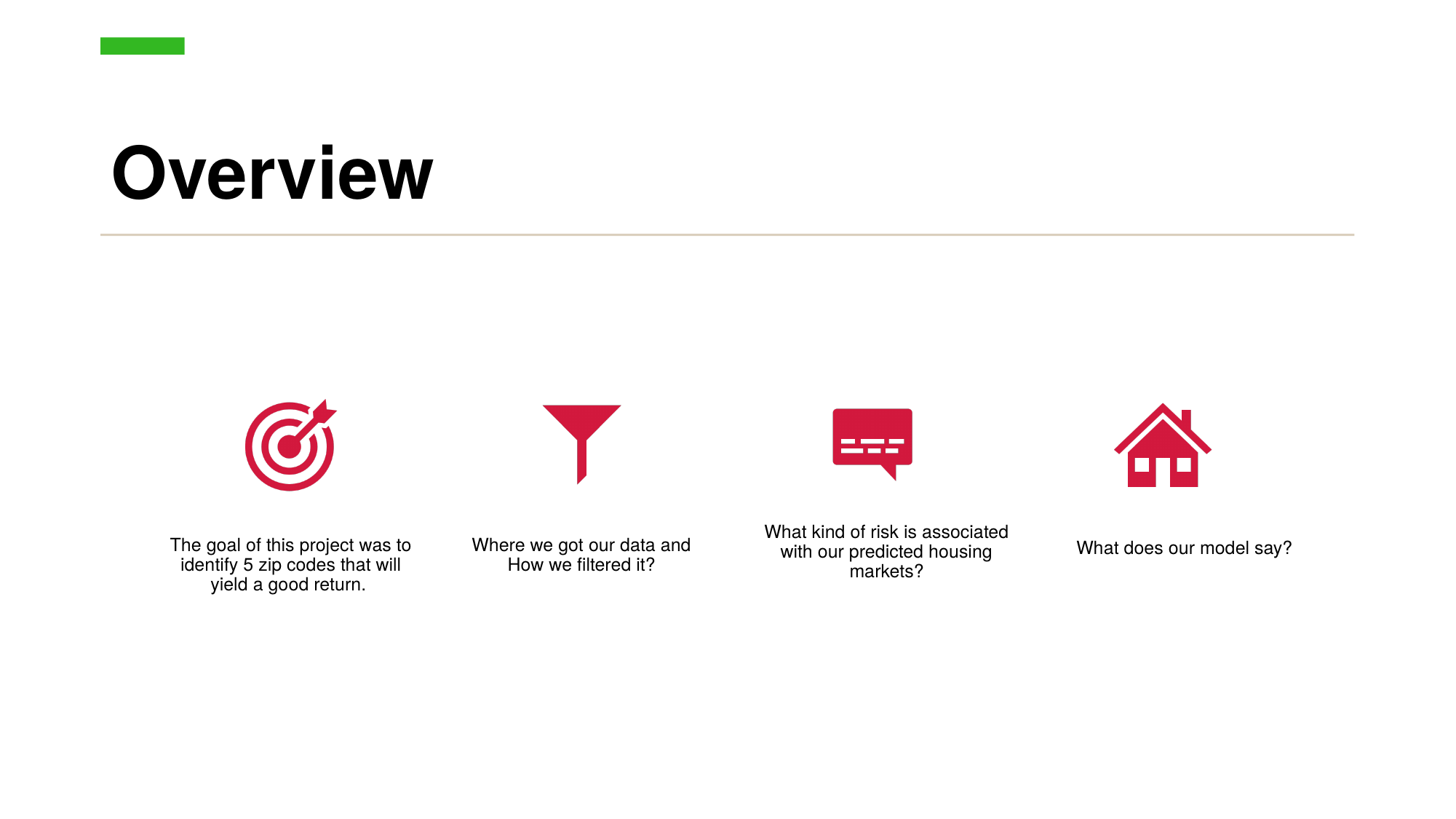

# Overview

The goal of this project was to identify 5 zip codes that will yield a good return.
Where we got our data and How we filtered it?
What does our model say?
What kind of risk is associated with our predicted housing markets?